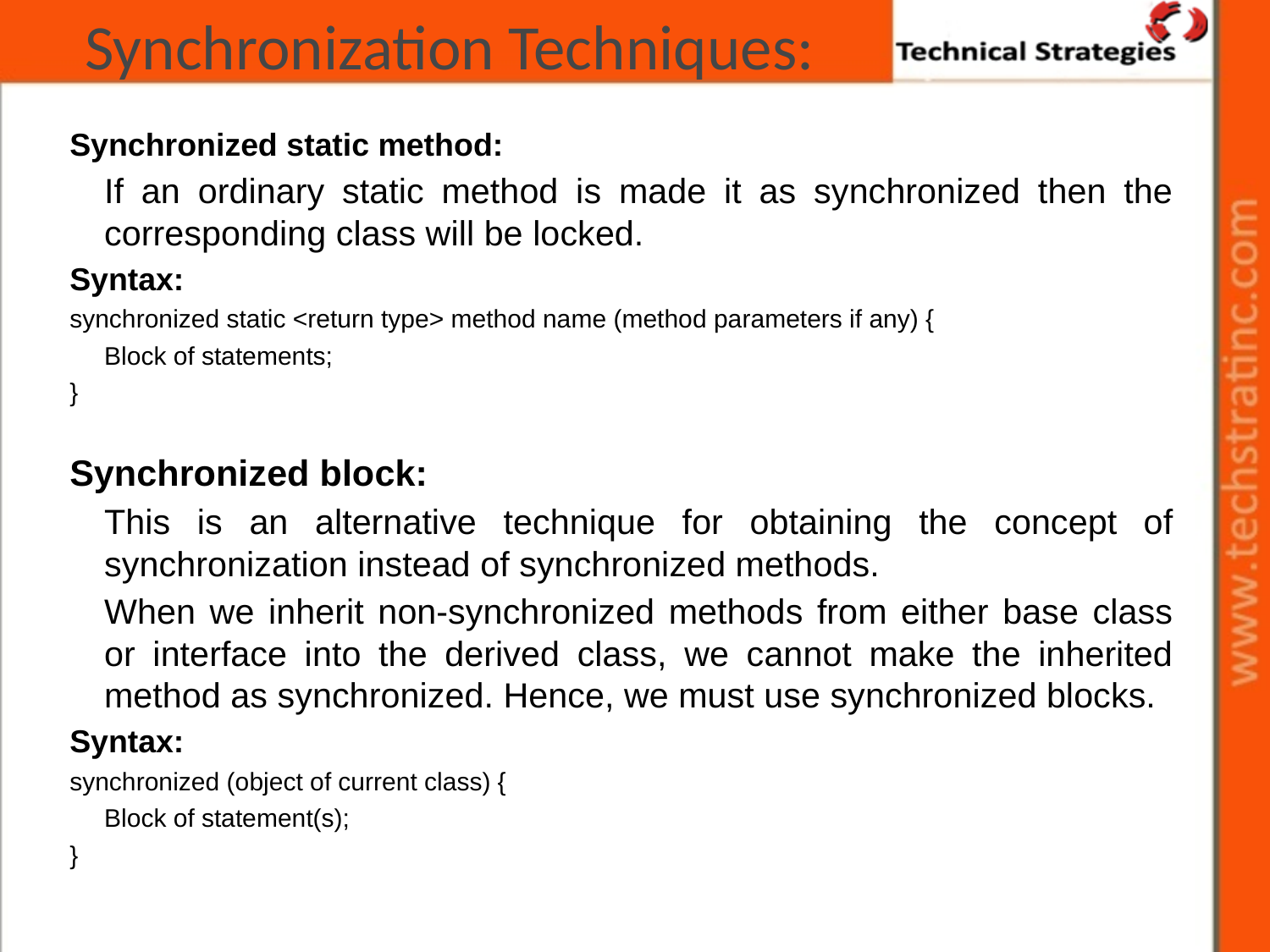

# Synchronization Techniques:
Synchronized static method:
		If an ordinary static method is made it as synchronized then the corresponding class will be locked.
Syntax:
synchronized static <return type> method name (method parameters if any) {
	Block of statements;
}

Synchronized block:
		This is an alternative technique for obtaining the concept of synchronization instead of synchronized methods.
		When we inherit non-synchronized methods from either base class or interface into the derived class, we cannot make the inherited method as synchronized. Hence, we must use synchronized blocks.
Syntax:
synchronized (object of current class) {
	Block of statement(s);
}